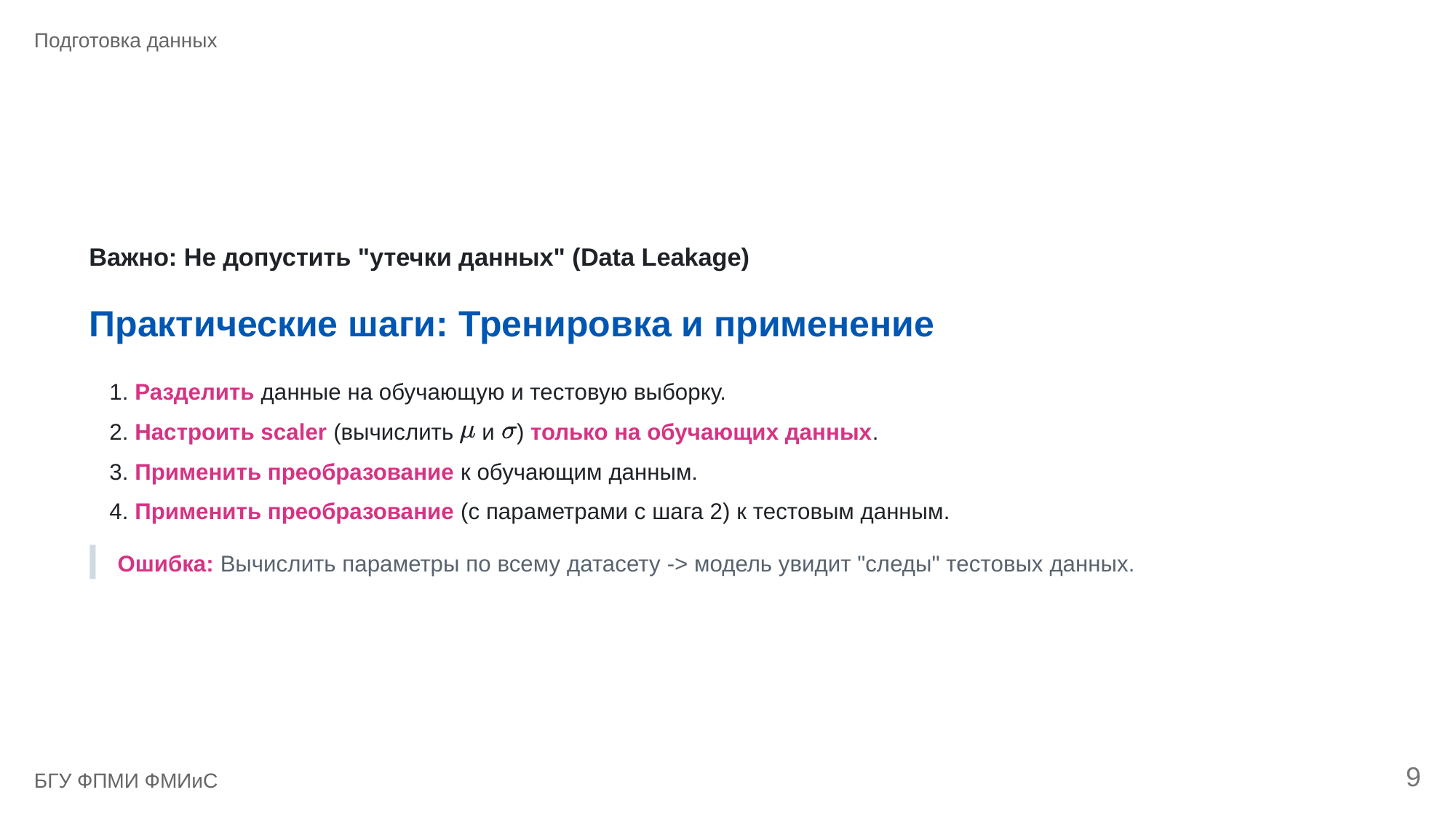

Подготовка данных
Важно: Не допустить "утечки данных" (Data Leakage)
Практические шаги: Тренировка и применение
1. Разделить данные на обучающую и тестовую выборку.
2. Настроить scaler (вычислить
 и
) только на обучающих данных.

3. Применить преобразование к обучающим данным.
4. Применить преобразование (с параметрами с шага 2) к тестовым данным.

Ошибка: Вычислить параметры по всему датасету -> модель увидит "следы" тестовых данных.
9
БГУ ФПМИ ФМИиС